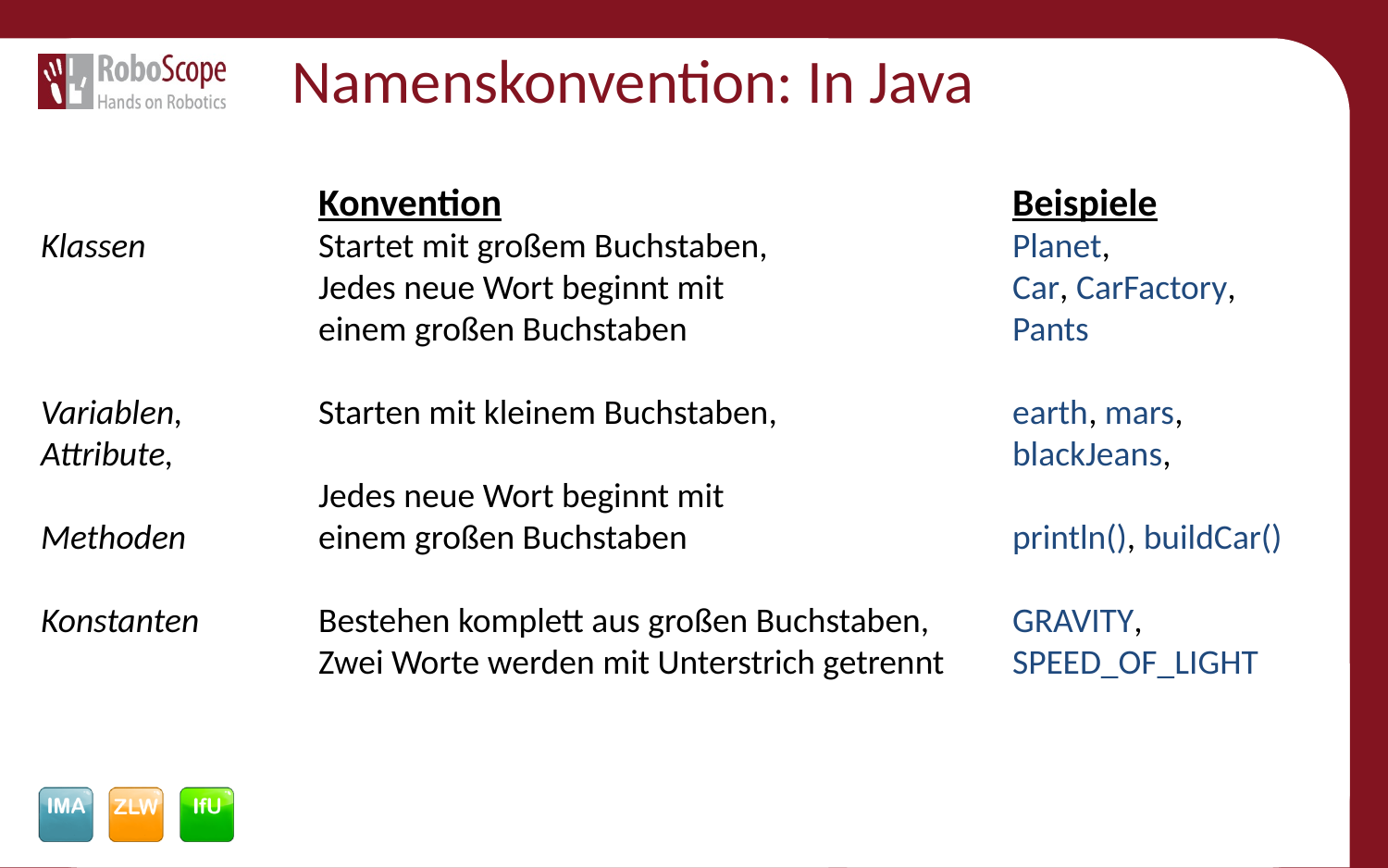

# Namenskonvention: In Java
		Konvention				Beispiele
Klassen		Startet mit großem Buchstaben,		Planet,
		Jedes neue Wort beginnt mit			Car, CarFactory,
		einem großen Buchstaben			Pants

Variablen,	Starten mit kleinem Buchstaben,		earth, mars,
Attribute,							blackJeans,
		Jedes neue Wort beginnt mit
Methoden	einem großen Buchstaben			println(), buildCar()

Konstanten	Bestehen komplett aus großen Buchstaben,	GRAVITY,
		Zwei Worte werden mit Unterstrich getrennt	SPEED_OF_LIGHT